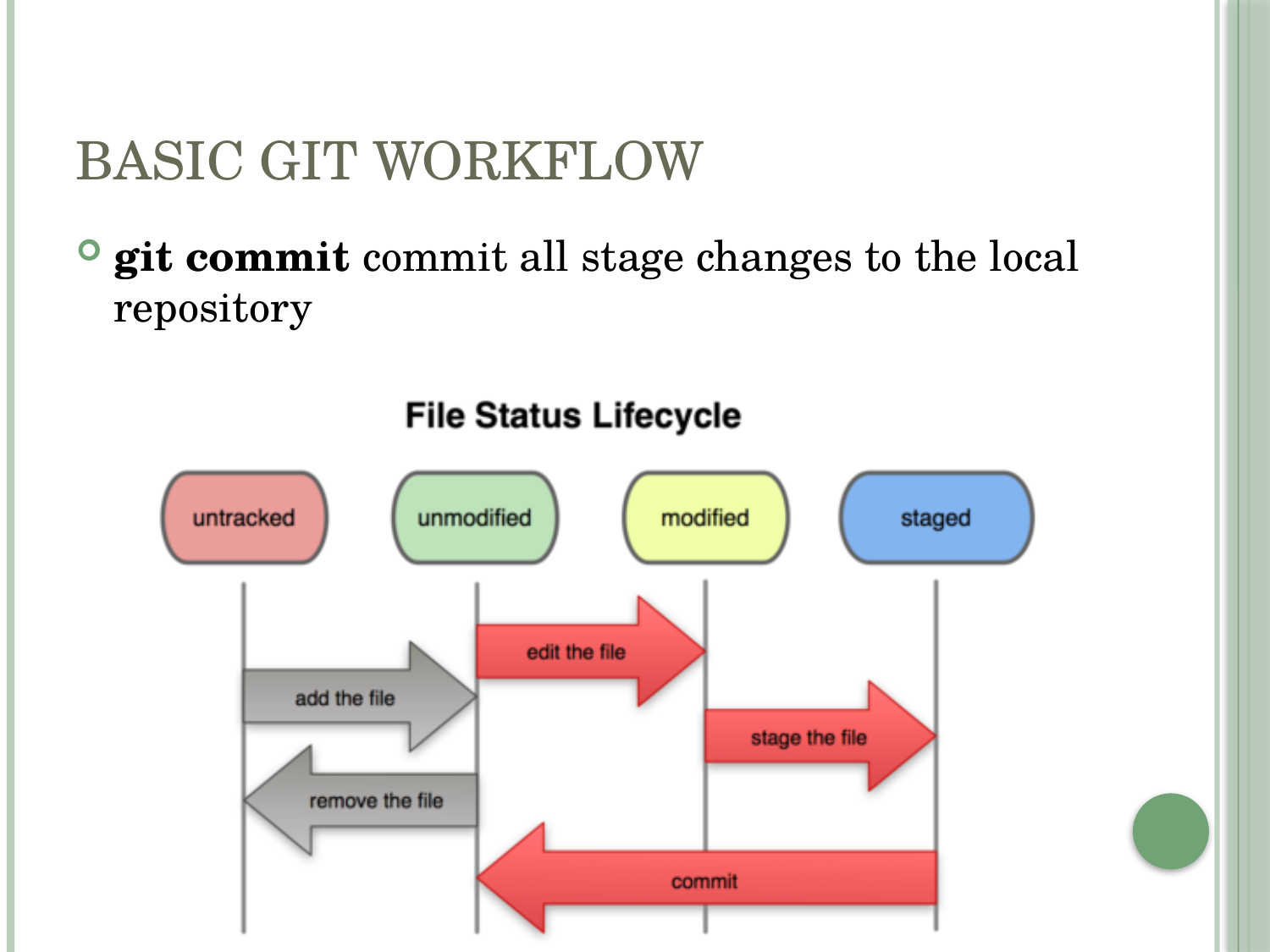

# Basic git workflow
git commit commit all stage changes to the local repository